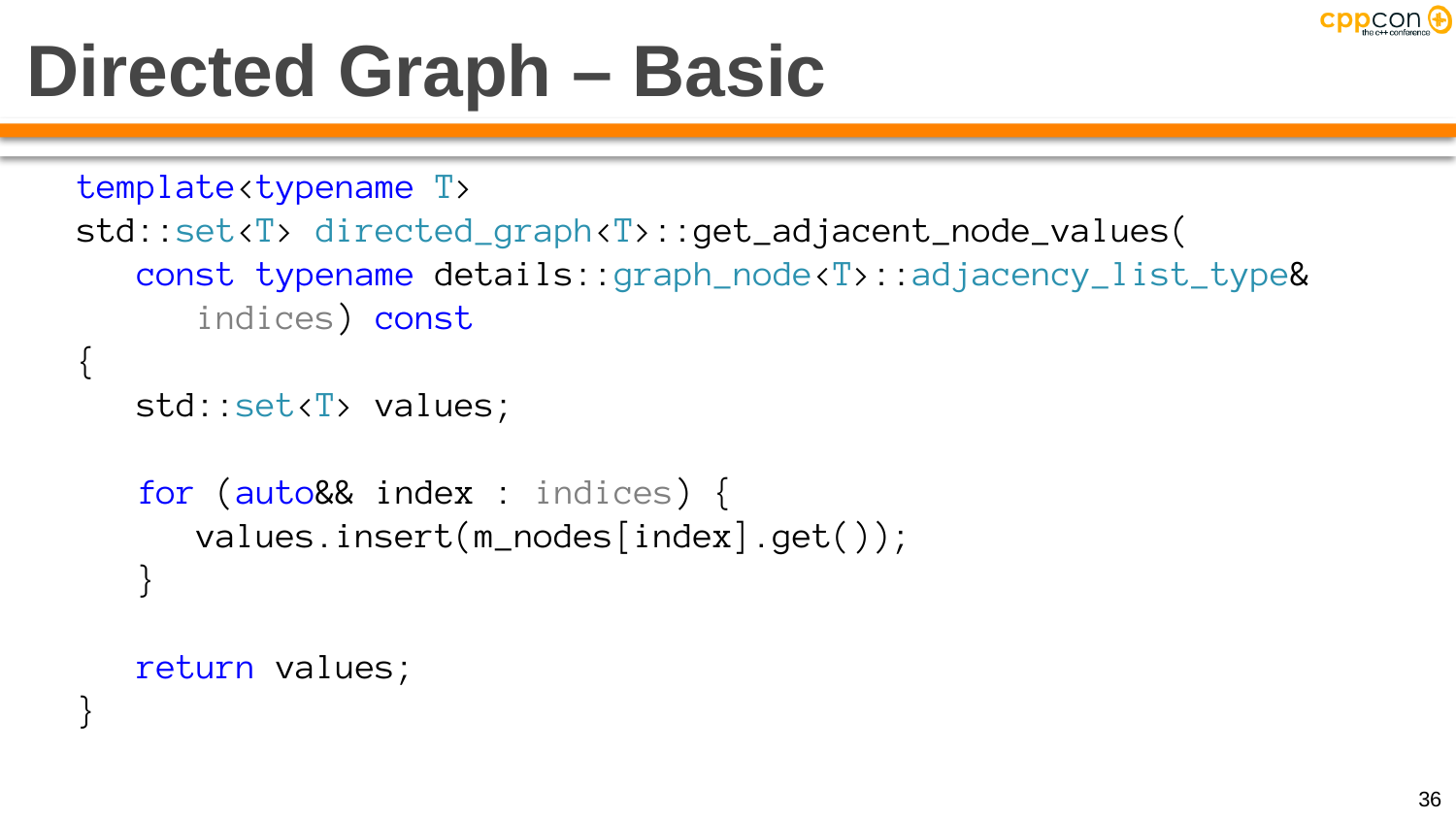

# Directed Graph – Basic
template<typename T>
std::set<T> directed_graph<T>::get_adjacent_node_values(
   const typename details::graph_node<T>::adjacency_list_type&
      indices) const
{
   std::set<T> values;

   for (auto&& index : indices) {
      values.insert(m_nodes[index].get());
   }

   return values;
}